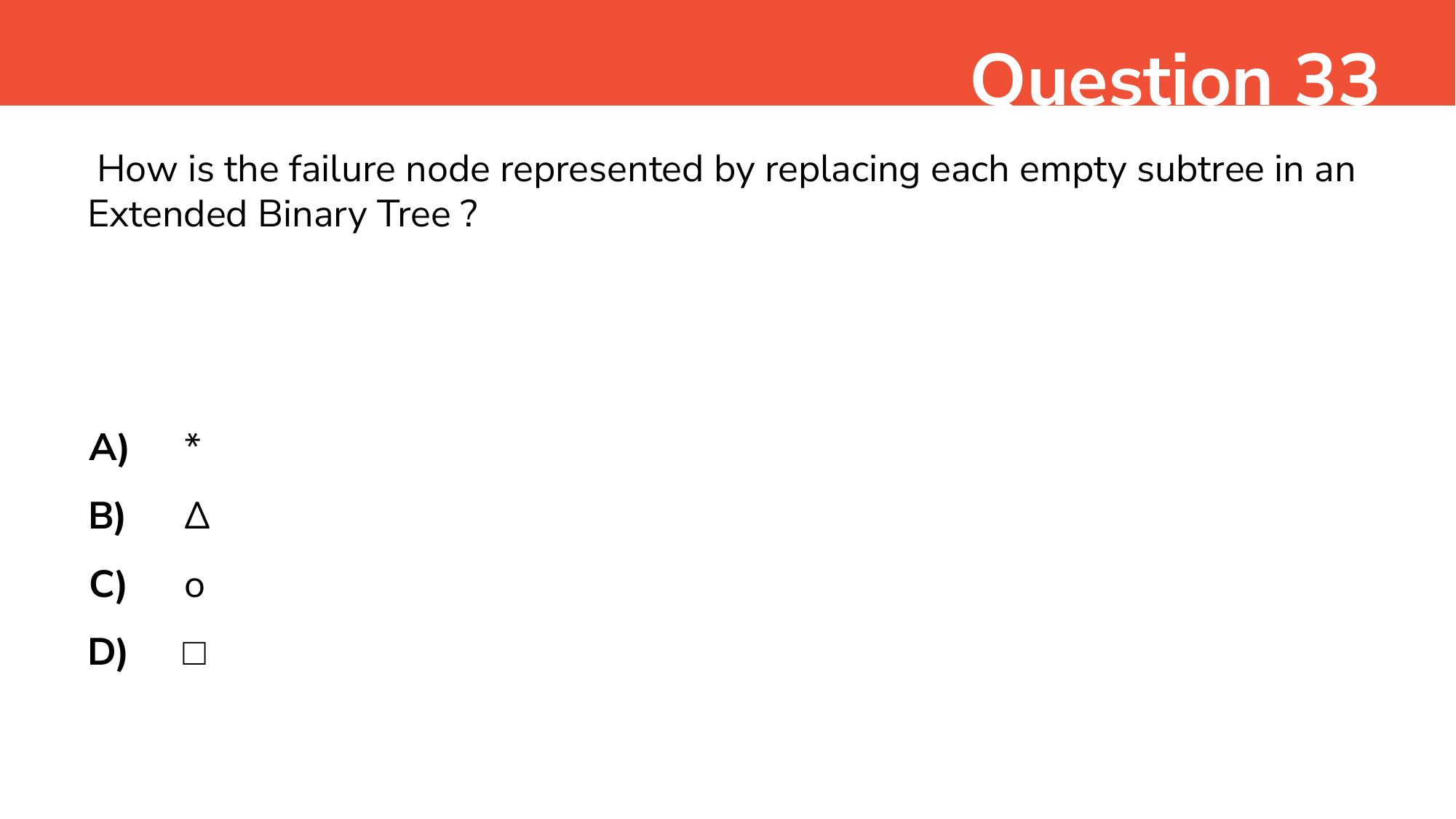

Question 33
 How is the failure node represented by replacing each empty subtree in an Extended Binary Tree ?
A)
*
B)
Δ
C)
o
D)
□